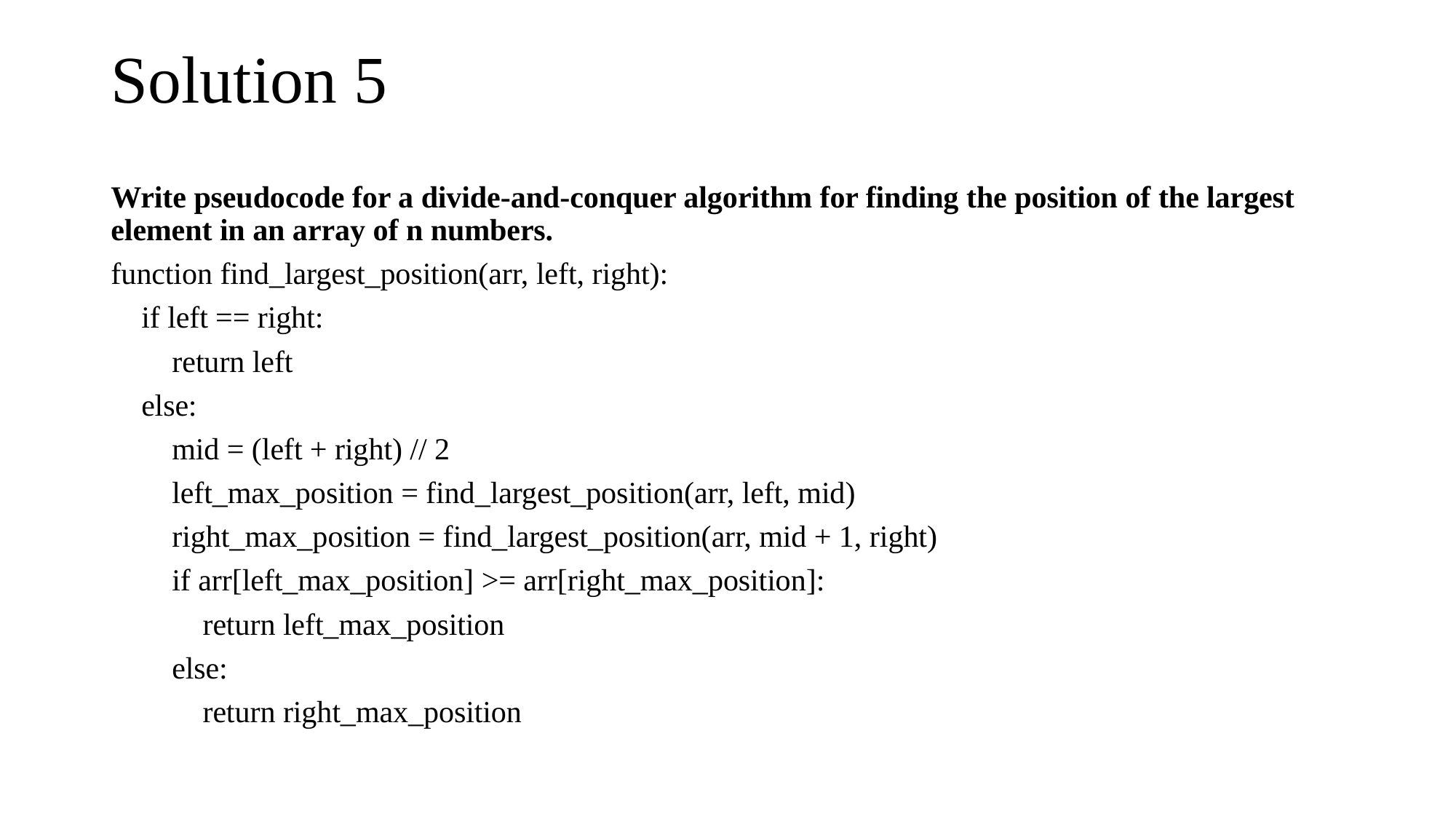

# Solution 5
Write pseudocode for a divide-and-conquer algorithm for finding the position of the largest element in an array of n numbers.
function find_largest_position(arr, left, right):
    if left == right:
        return left
    else:
        mid = (left + right) // 2
        left_max_position = find_largest_position(arr, left, mid)
        right_max_position = find_largest_position(arr, mid + 1, right)
        if arr[left_max_position] >= arr[right_max_position]:
            return left_max_position
        else:
            return right_max_position